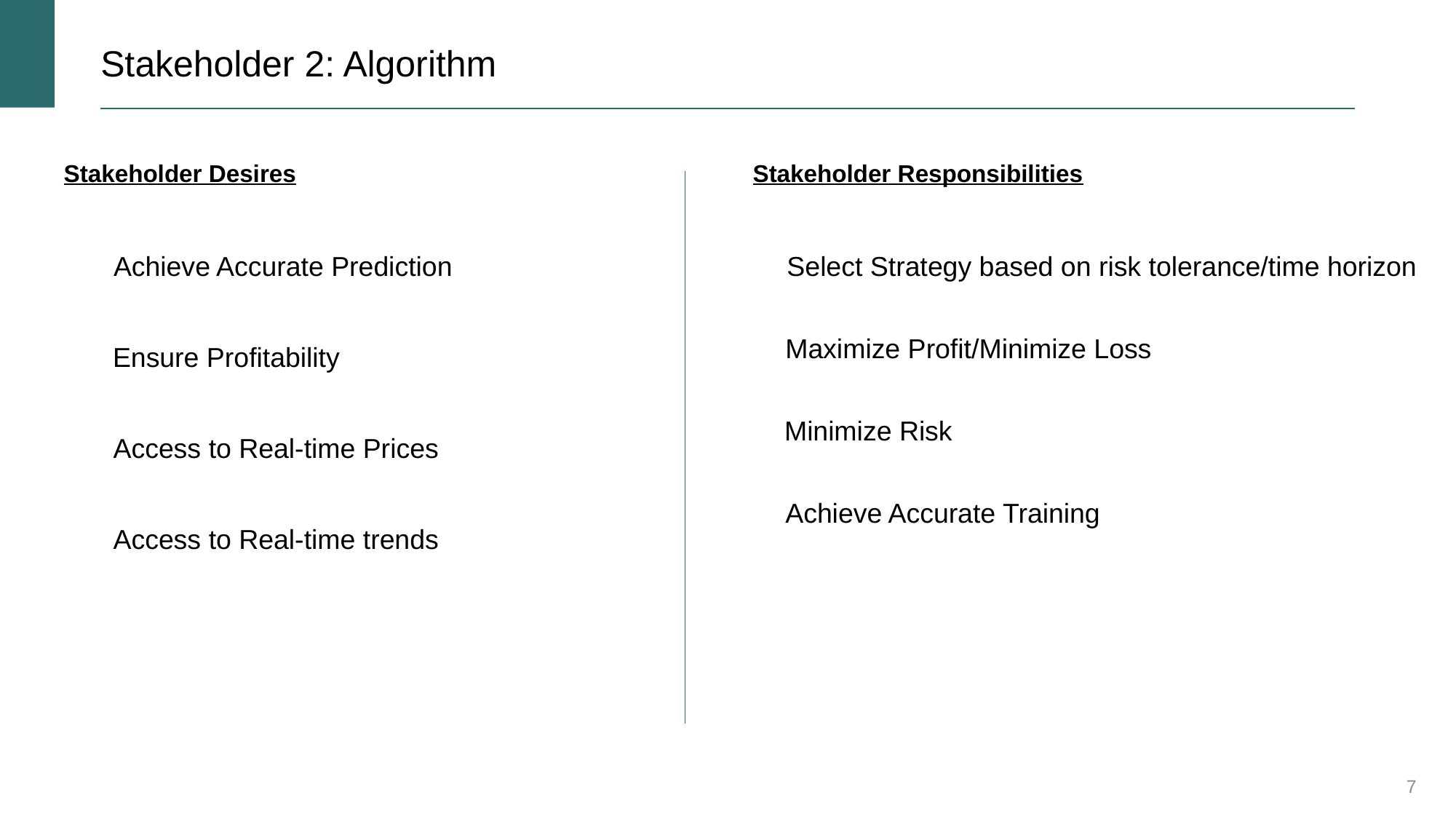

# Stakeholder 2: Algorithm

Stakeholder Desires
Stakeholder Responsibilities
Achieve Accurate Prediction
Select Strategy based on risk tolerance/time horizon
Maximize Profit/Minimize Loss
Ensure Profitability
Minimize Risk
Access to Real-time Prices
Achieve Accurate Training
Access to Real-time trends

7